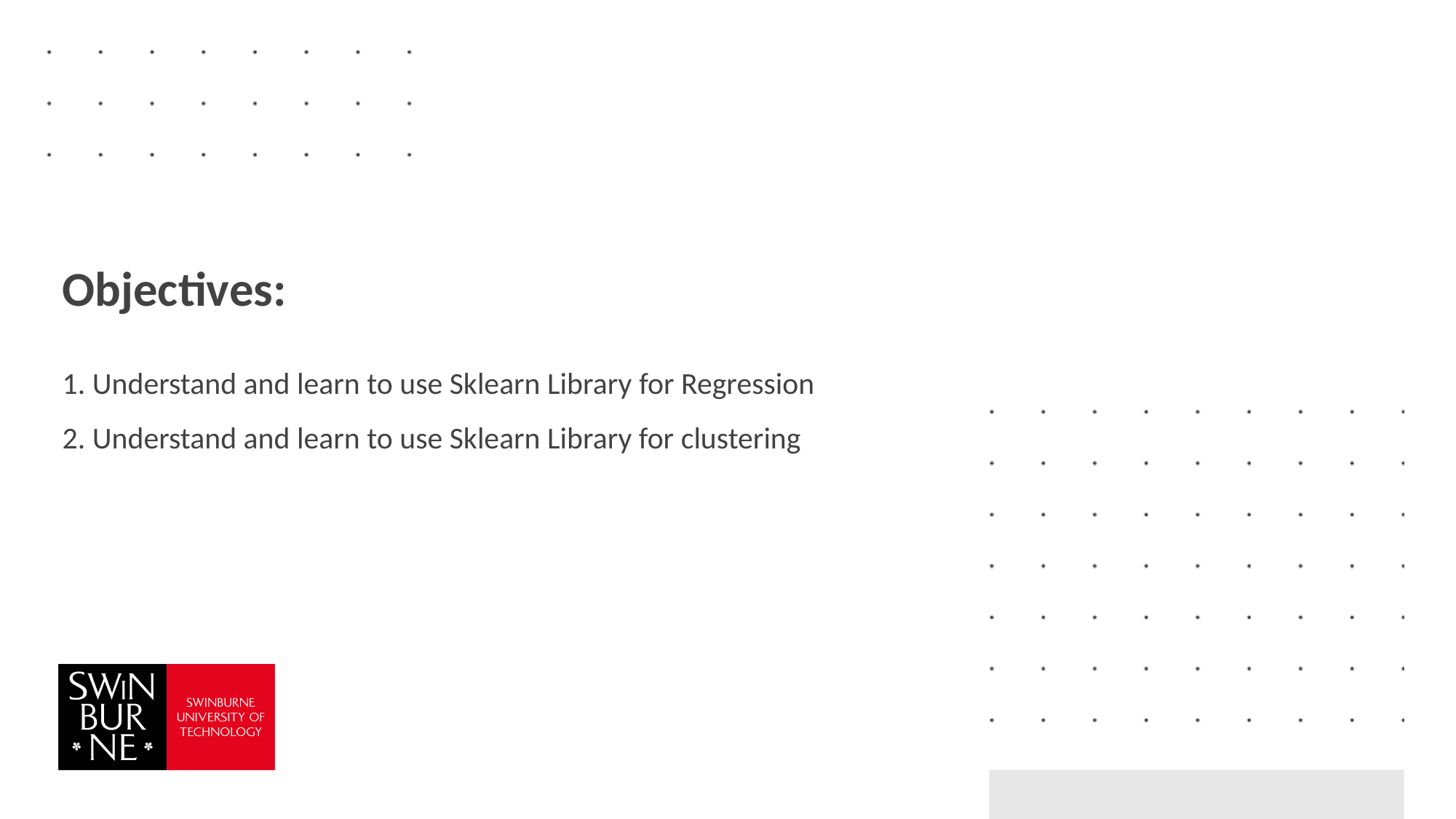

# Objectives: 1. Understand and learn to use Sklearn Library for Regression 2. Understand and learn to use Sklearn Library for clustering